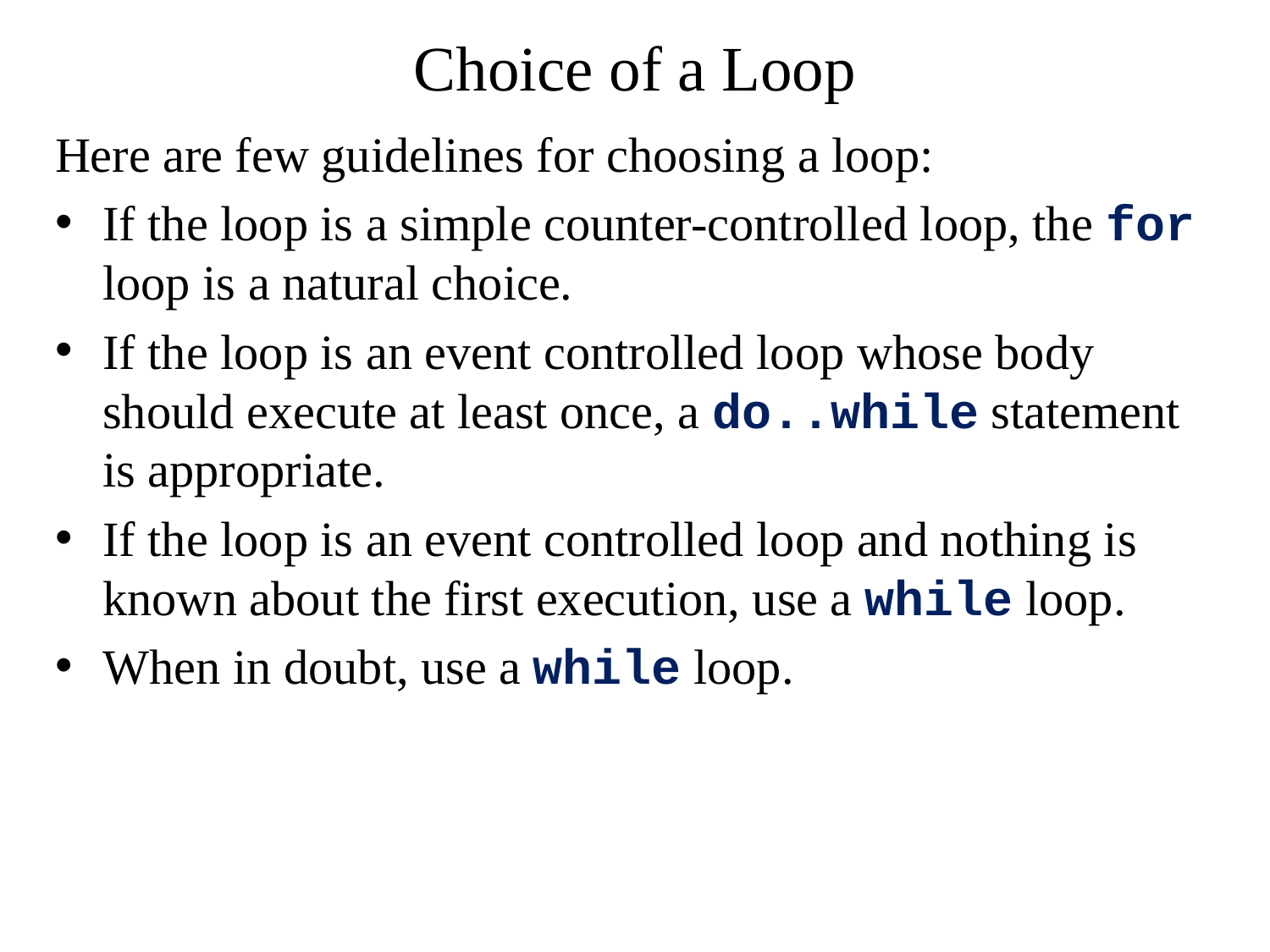

# Choice of a Loop
Here are few guidelines for choosing a loop:
If the loop is a simple counter-controlled loop, the for loop is a natural choice.
If the loop is an event controlled loop whose body should execute at least once, a do..while statement is appropriate.
If the loop is an event controlled loop and nothing is known about the first execution, use a while loop.
When in doubt, use a while loop.